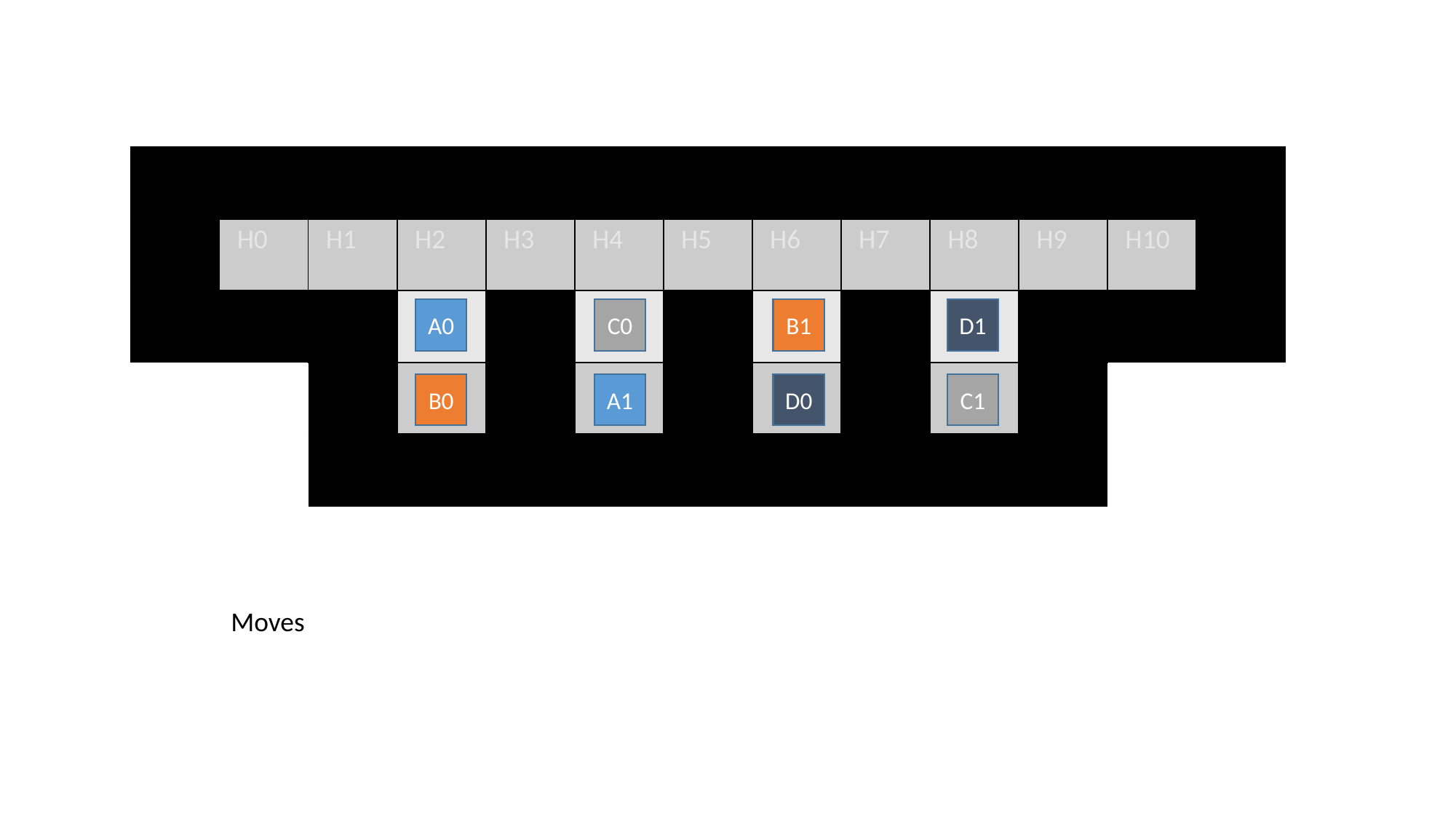

|  |  |  |  |  |  |  |  |  |  |  |  |  |
| --- | --- | --- | --- | --- | --- | --- | --- | --- | --- | --- | --- | --- |
|  | H0 | H1 | H2 | H3 | H4 | H5 | H6 | H7 | H8 | H9 | H10 |  |
|  |  |  |  |  |  |  |  |  |  |  |  |  |
|  |  |  |  |  |  |  |  |  |  |  |  |  |
|  |  |  |  |  |  |  |  |  |  |  |  |  |
D1
C0
B1
A0
C1
D0
A1
B0
Moves